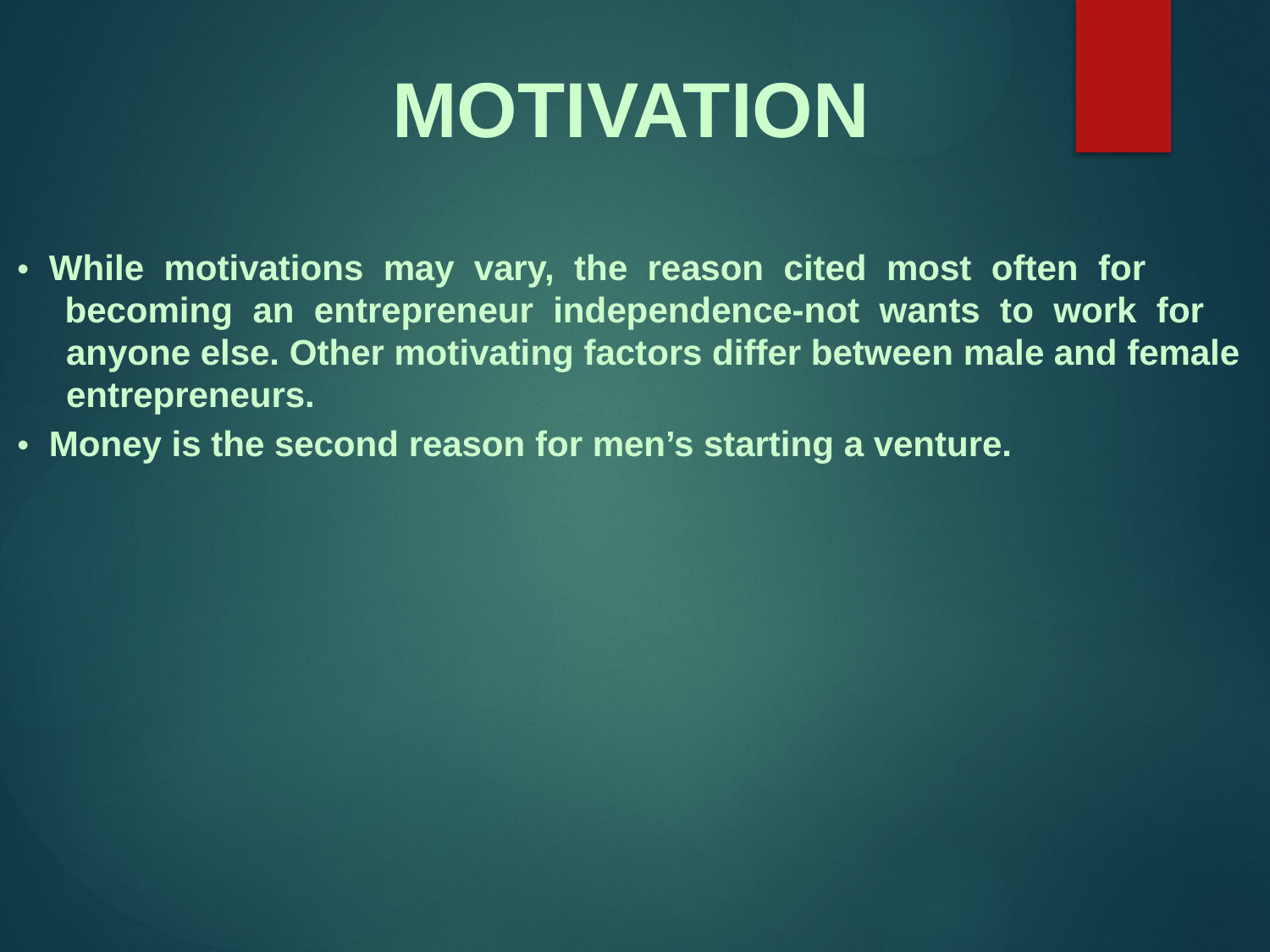

MOTIVATION

•  While  motivations  may  vary,  the  reason  cited  most  often  for
	becoming  an  entrepreneur  independence-not  wants  to  work  for

anyone else. Other motivating factors differ between male and female
entrepreneurs.

•  Money is the second reason for men’s starting a venture.